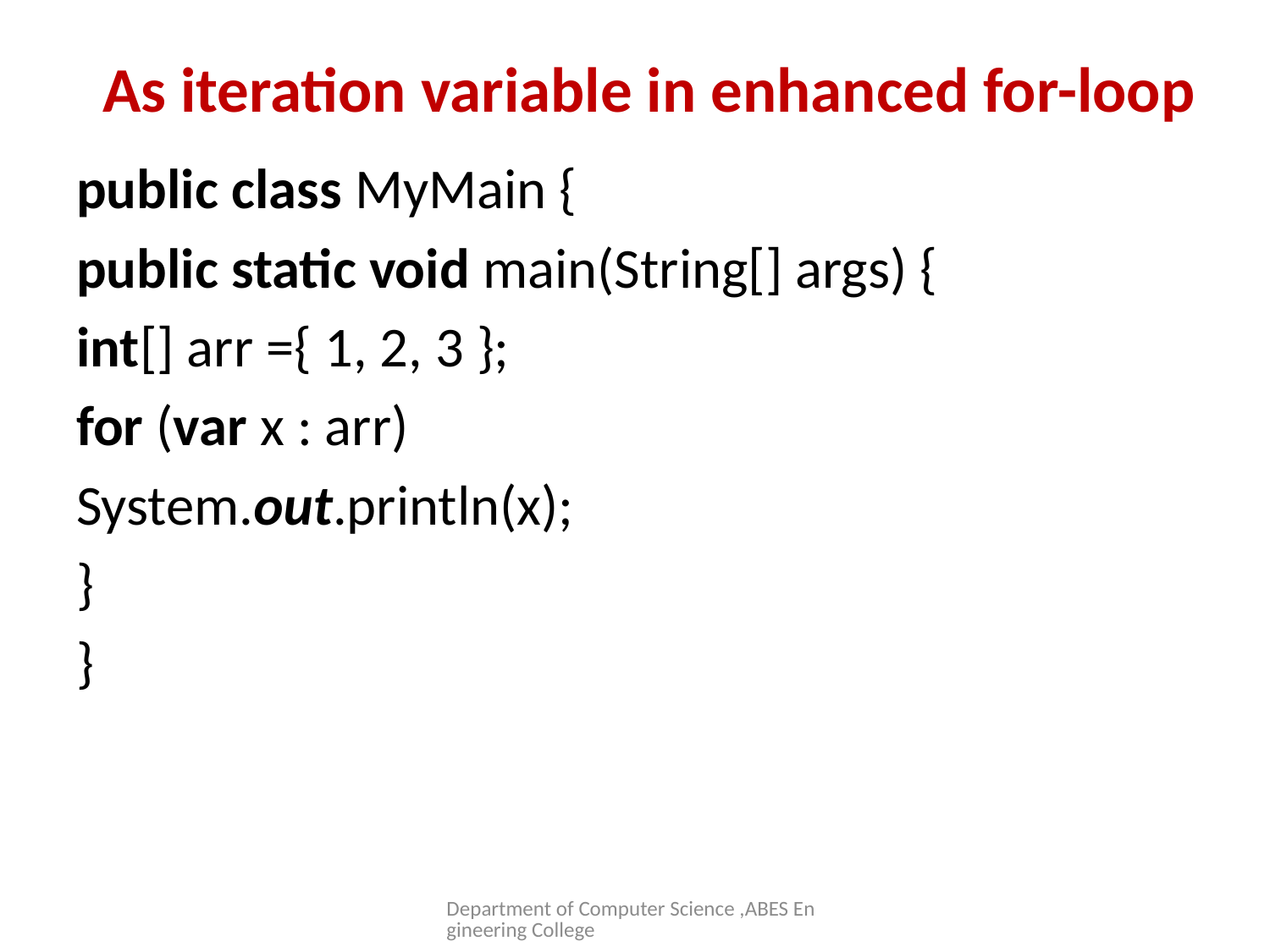

# As iteration variable in enhanced for-loop
public class MyMain {
public static void main(String[] args) {
int[] arr ={ 1, 2, 3 };
for (var x : arr)
System.out.println(x);
}
}

Department of Computer Science ,ABES Engineering College